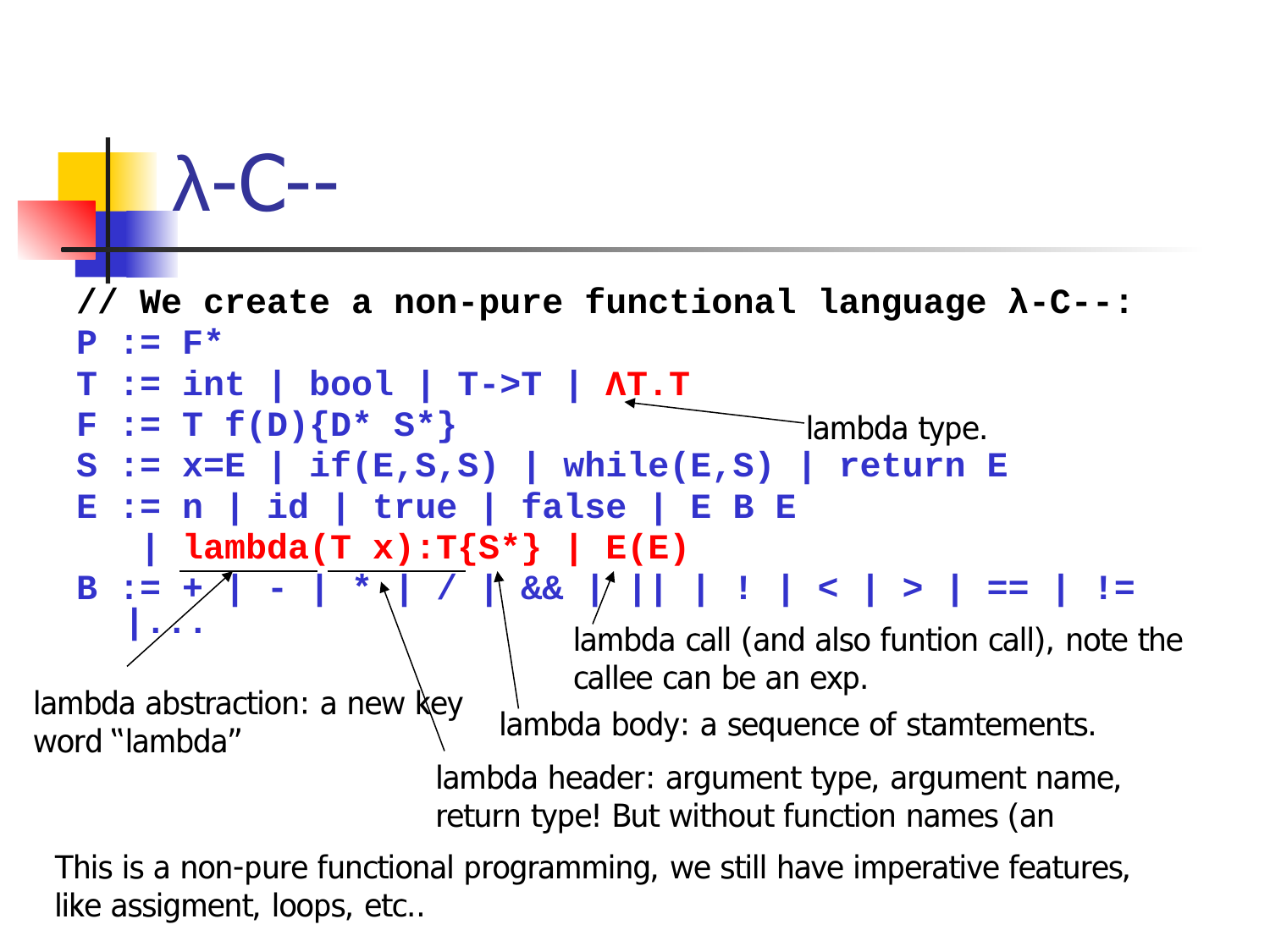

# λ-C--
// We create a non-pure functional language λ-C--:
P := F*
T := int | bool | T->T | ΛT.T
F := T f(D){D* S*}
S := x=E | if(E,S,S) | while(E,S) | return E
E := n | id | true | false | E B E
   | lambda(T x):T{S*} | E(E)
B := + | - | * | / | && | || | ! | < | > | == | != |...

lambda type.

lambda call (and also funtion call), note the callee can be an exp.
lambda abstraction: a new key word “lambda”
lambda body: a sequence of stamtements.
lambda header: argument type, argument name, return type! But without function names (an
This is a non-pure functional programming, we still have imperative features, like assigment, loops, etc..